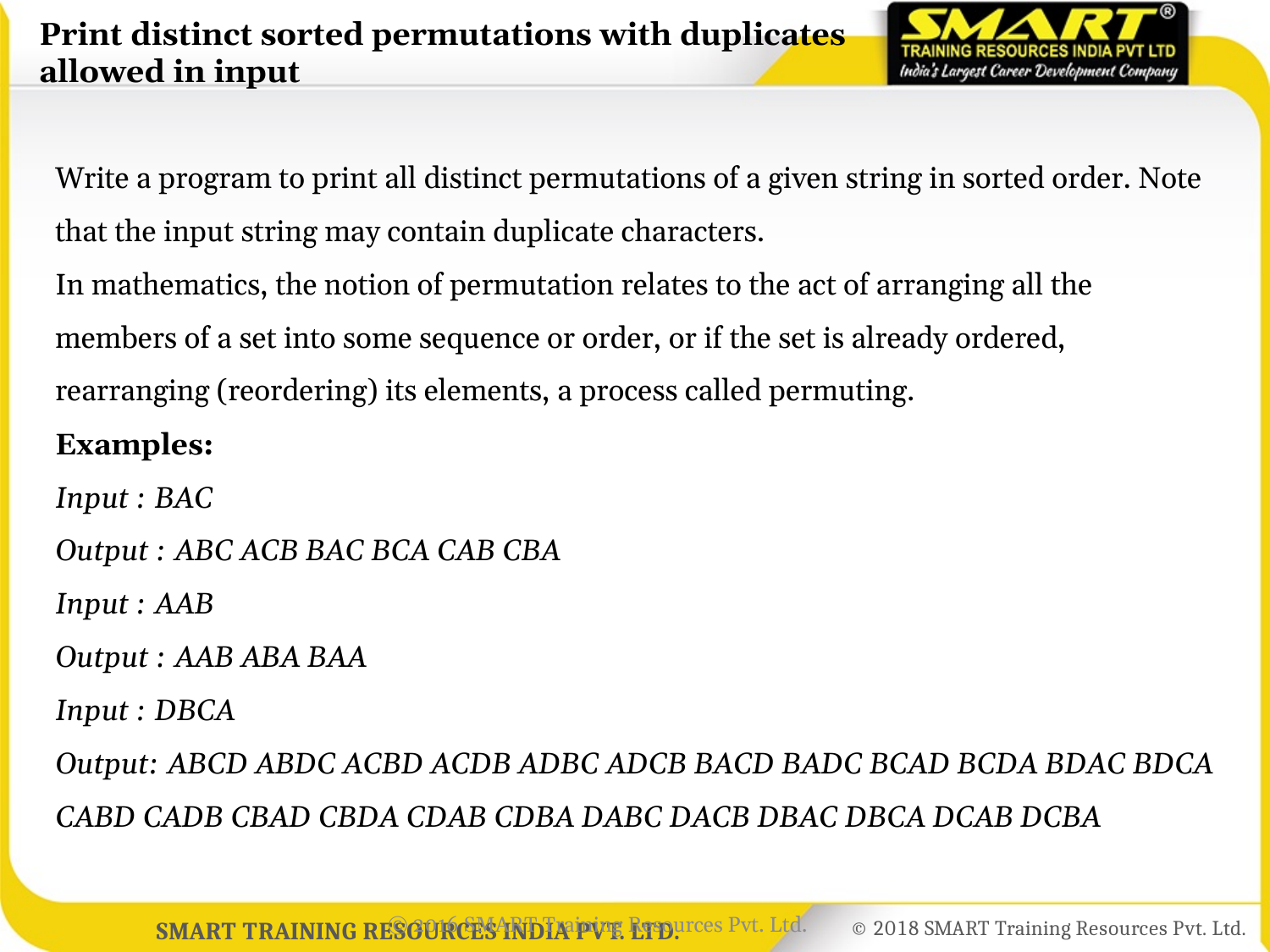

# Print distinct sorted permutations with duplicates allowed in input
Write a program to print all distinct permutations of a given string in sorted order. Note that the input string may contain duplicate characters.
In mathematics, the notion of permutation relates to the act of arranging all the members of a set into some sequence or order, or if the set is already ordered, rearranging (reordering) its elements, a process called permuting.
Examples:
Input : BAC 
Output : ABC ACB BAC BCA CAB CBA
Input : AAB 
Output : AAB ABA BAA
Input : DBCA 
Output: ABCD ABDC ACBD ACDB ADBC ADCB BACD BADC BCAD BCDA BDAC BDCA CABD CADB CBAD CBDA CDAB CDBA DABC DACB DBAC DBCA DCAB DCBA
© 2016 SMART Training Resources Pvt. Ltd.